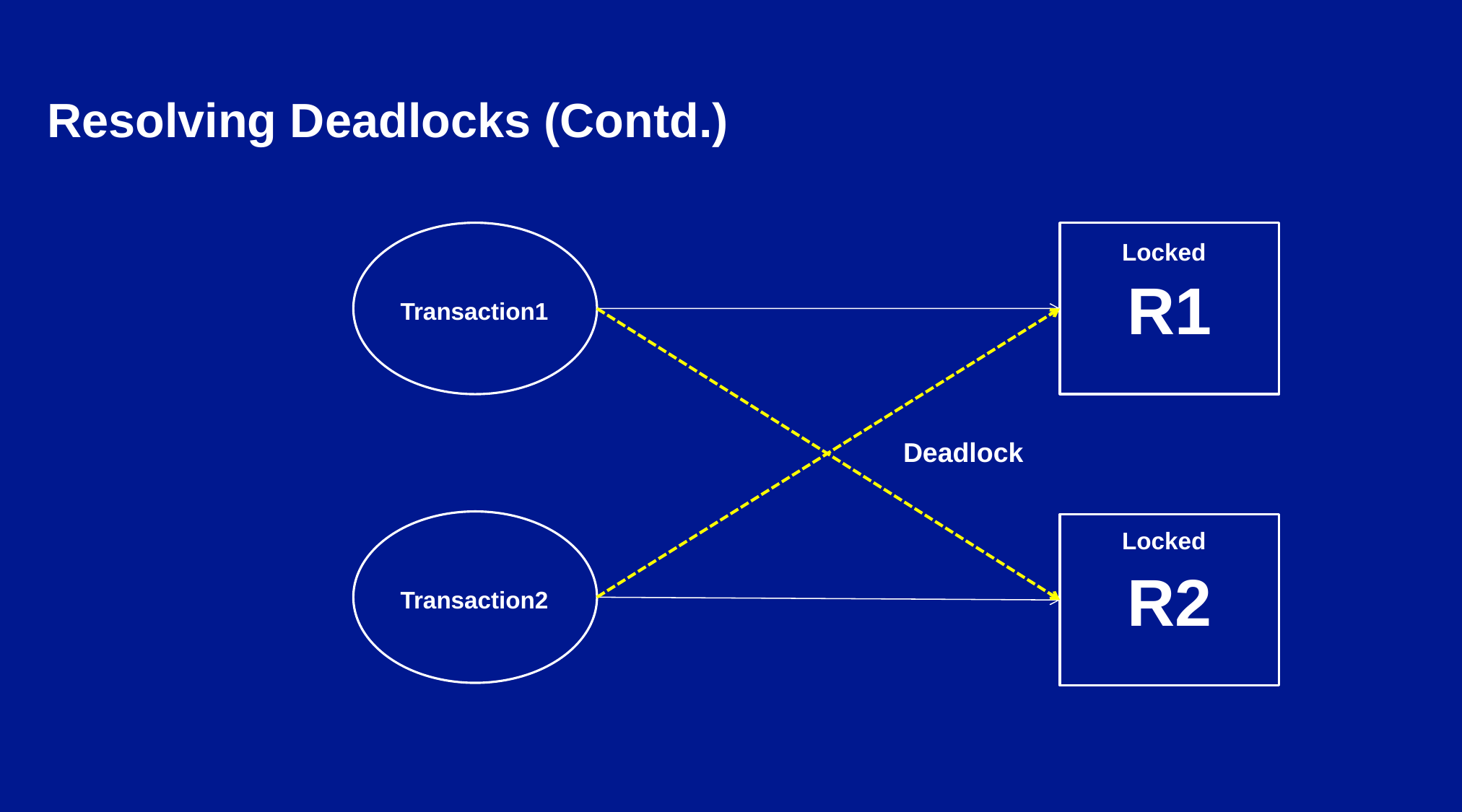

Resolving Deadlocks (Contd.)

R1
Locked
Transaction1
Deadlock

R2
Locked
Transaction2